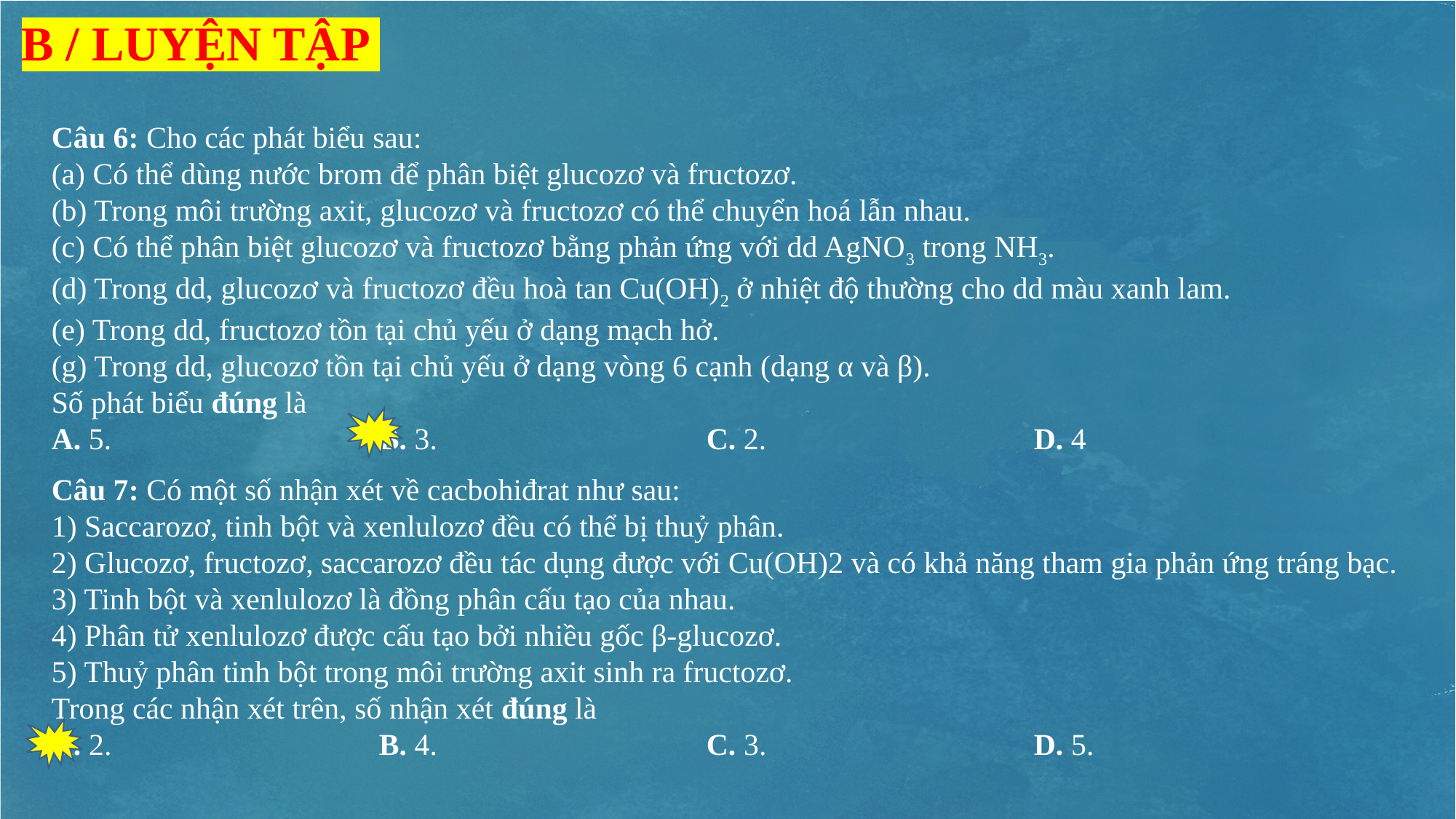

B / LUYỆN TẬP
Câu 6: Cho các phát biểu sau:
(a) Có thể dùng nước brom để phân biệt glucozơ và fructozơ.
(b) Trong môi trường axit, glucozơ và fructozơ có thể chuyển hoá lẫn nhau.
(c) Có thể phân biệt glucozơ và fructozơ bằng phản ứng với dd AgNO3 trong NH3.
(d) Trong dd, glucozơ và fructozơ đều hoà tan Cu(OH)2 ở nhiệt độ thường cho dd màu xanh lam.
(e) Trong dd, fructozơ tồn tại chủ yếu ở dạng mạch hở.
(g) Trong dd, glucozơ tồn tại chủ yếu ở dạng vòng 6 cạnh (dạng α và β).
Số phát biểu đúng là
A. 5.                         	B. 3.                       	C. 2.                   		D. 4

Câu 7: Có một số nhận xét về cacbohiđrat như sau:
1) Saccarozơ, tinh bột và xenlulozơ đều có thể bị thuỷ phân.
2) Glucozơ, fructozơ, saccarozơ đều tác dụng được với Cu(OH)2 và có khả năng tham gia phản ứng tráng bạc.
3) Tinh bột và xenlulozơ là đồng phân cấu tạo của nhau.
4) Phân tử xenlulozơ được cấu tạo bởi nhiều gốc β-glucozơ.
5) Thuỷ phân tinh bột trong môi trường axit sinh ra fructozơ.
Trong các nhận xét trên, số nhận xét đúng là
A. 2.                          	B. 4.                        	C. 3.                  		D. 5.